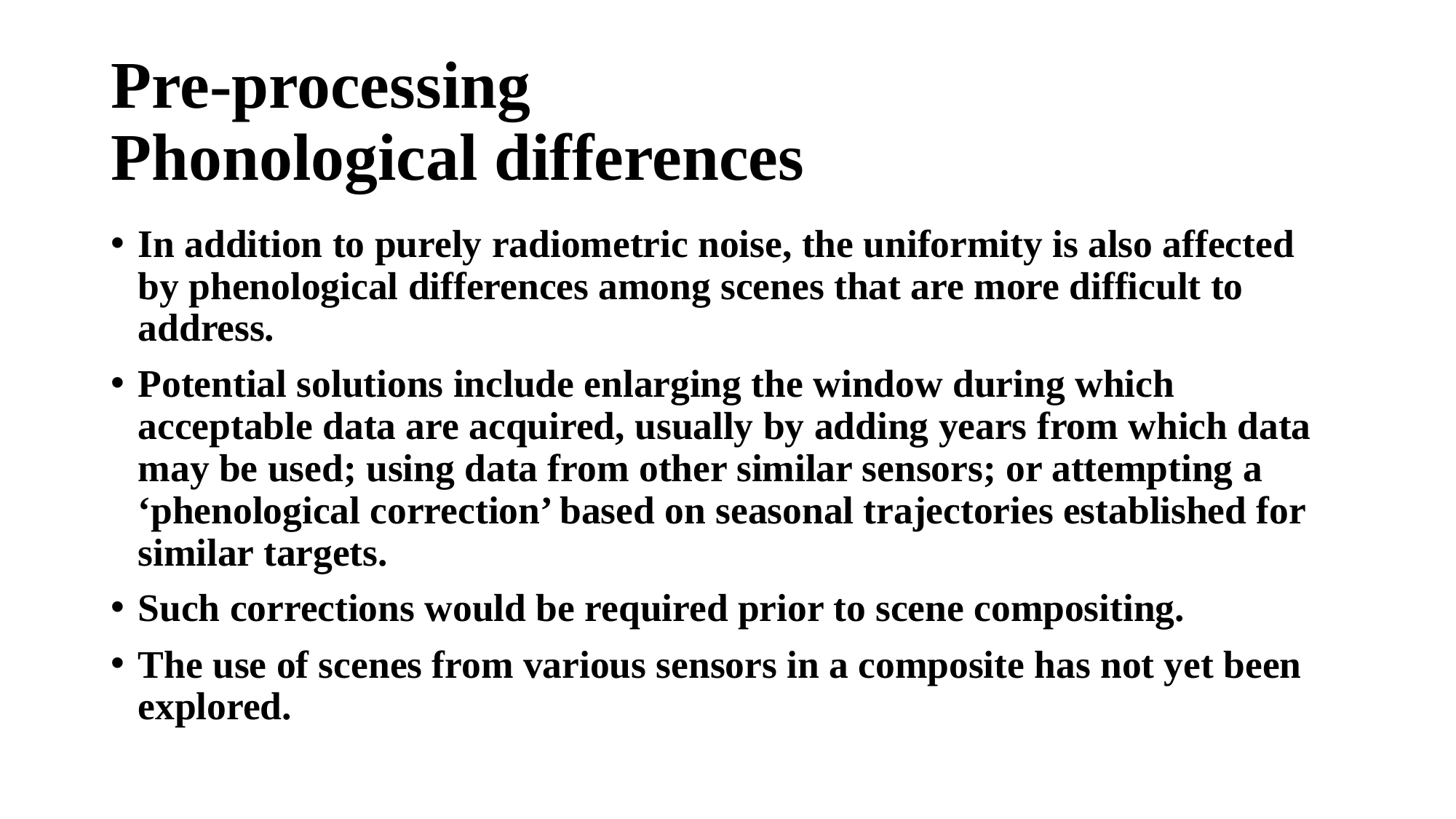

# Pre-processing Phonological differences
In addition to purely radiometric noise, the uniformity is also affected by phenological differences among scenes that are more difficult to address.
Potential solutions include enlarging the window during which acceptable data are acquired, usually by adding years from which data may be used; using data from other similar sensors; or attempting a ‘phenological correction’ based on seasonal trajectories established for similar targets.
Such corrections would be required prior to scene compositing.
The use of scenes from various sensors in a composite has not yet been explored.